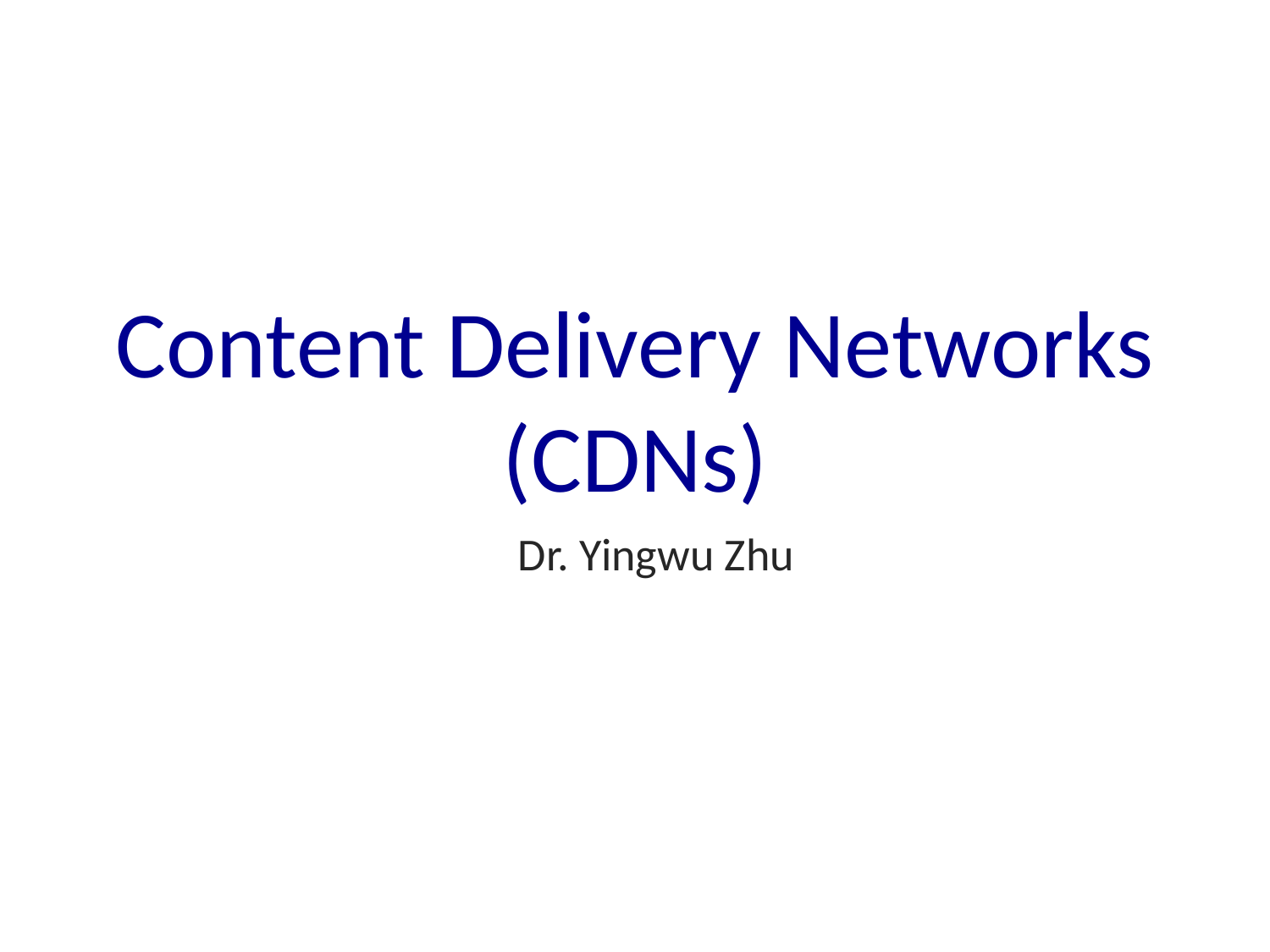

# Content Delivery Networks (CDNs)
Dr. Yingwu Zhu